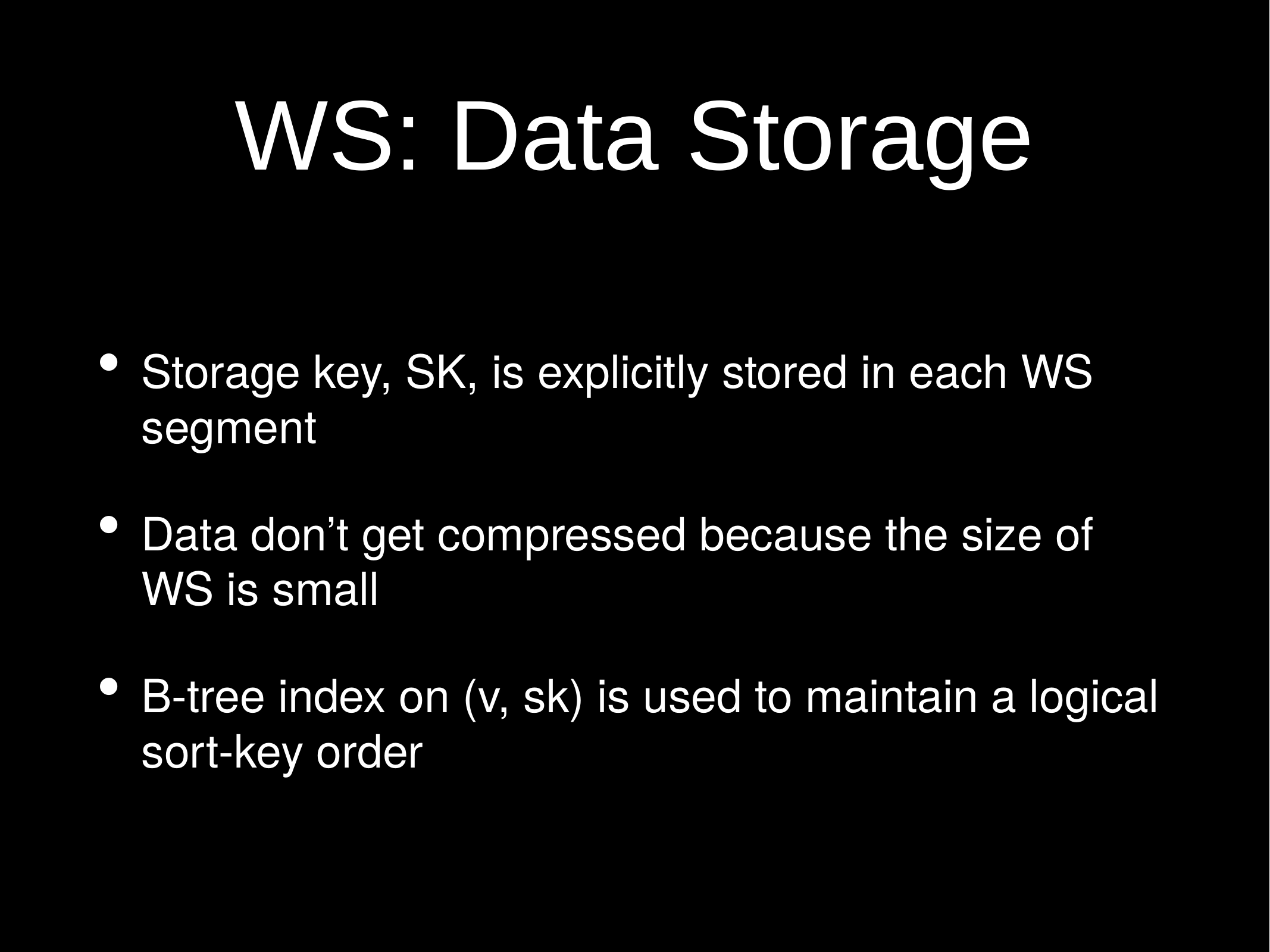

# WS: Data Storage
Storage key, SK, is explicitly stored in each WS segment
Data don’t get compressed because the size of WS is small
B-tree index on (v, sk) is used to maintain a logical sort-key order